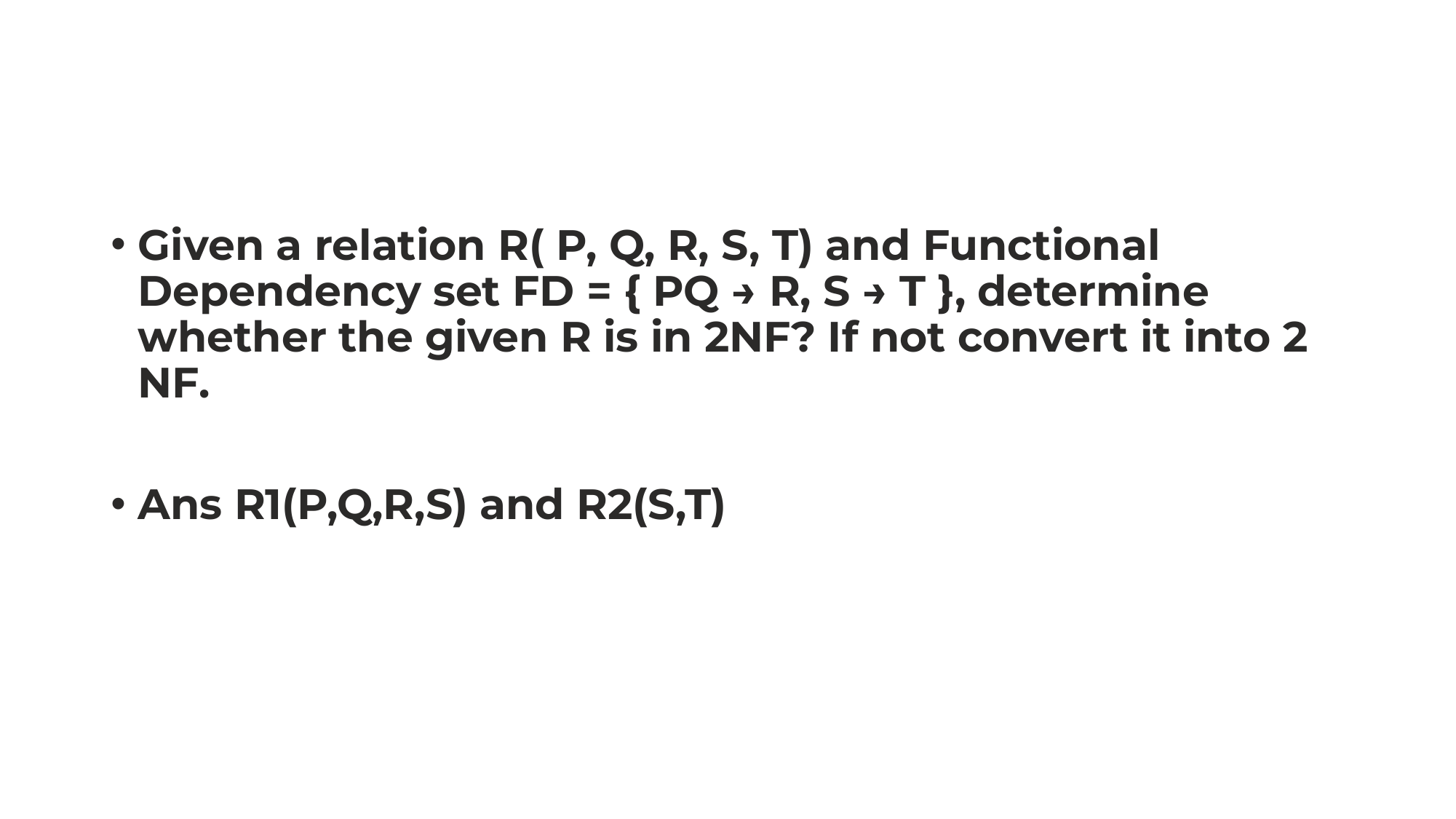

#
Given a relation R( P, Q, R, S, T) and Functional Dependency set FD = { PQ → R, S → T }, determine whether the given R is in 2NF? If not convert it into 2 NF.

Ans R1(P,Q,R,S) and R2(S,T)